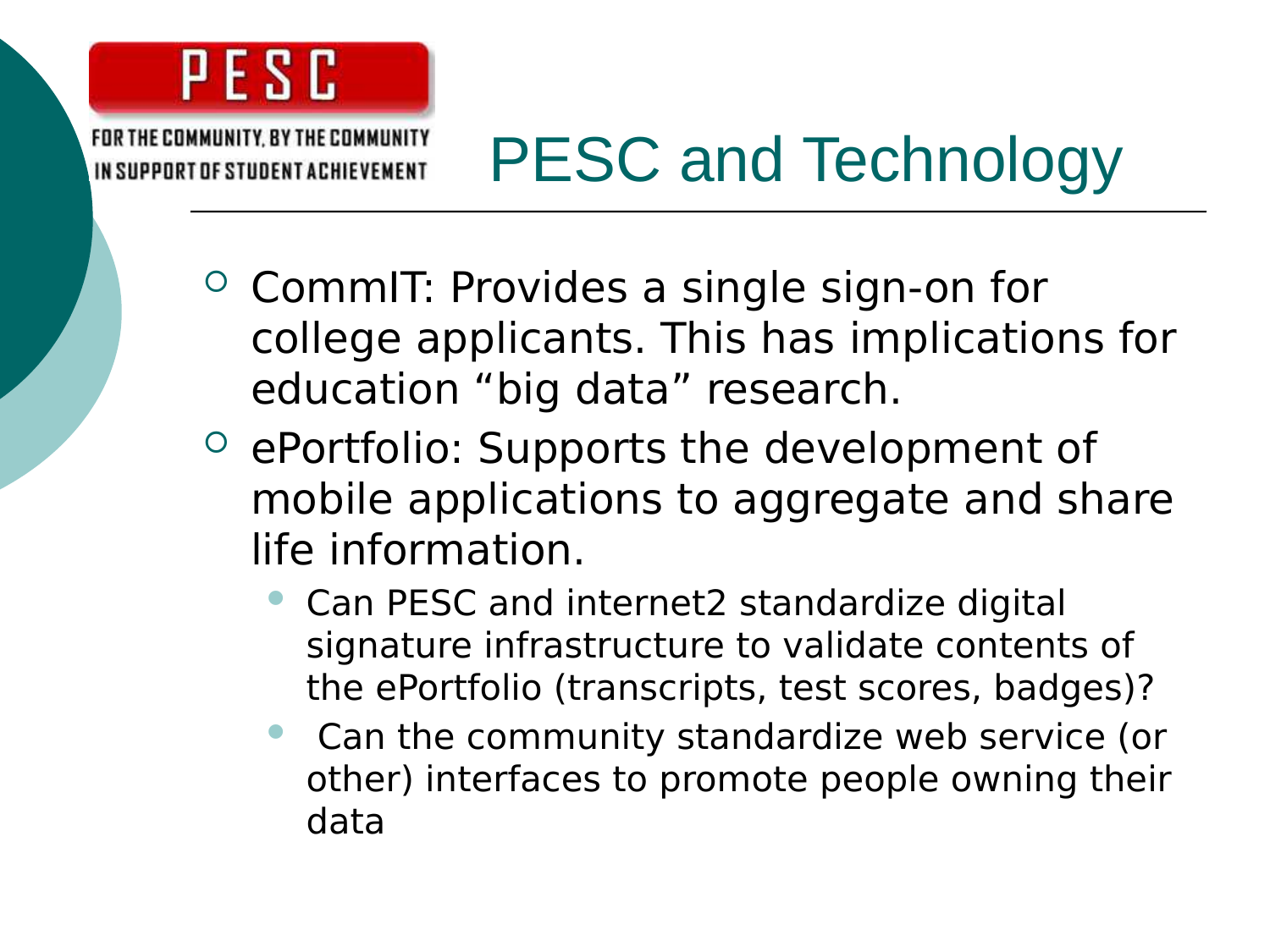

# PESC and Technology
CommIT: Provides a single sign-on for college applicants. This has implications for education “big data” research.
ePortfolio: Supports the development of mobile applications to aggregate and share life information.
Can PESC and internet2 standardize digital signature infrastructure to validate contents of the ePortfolio (transcripts, test scores, badges)?
 Can the community standardize web service (or other) interfaces to promote people owning their data